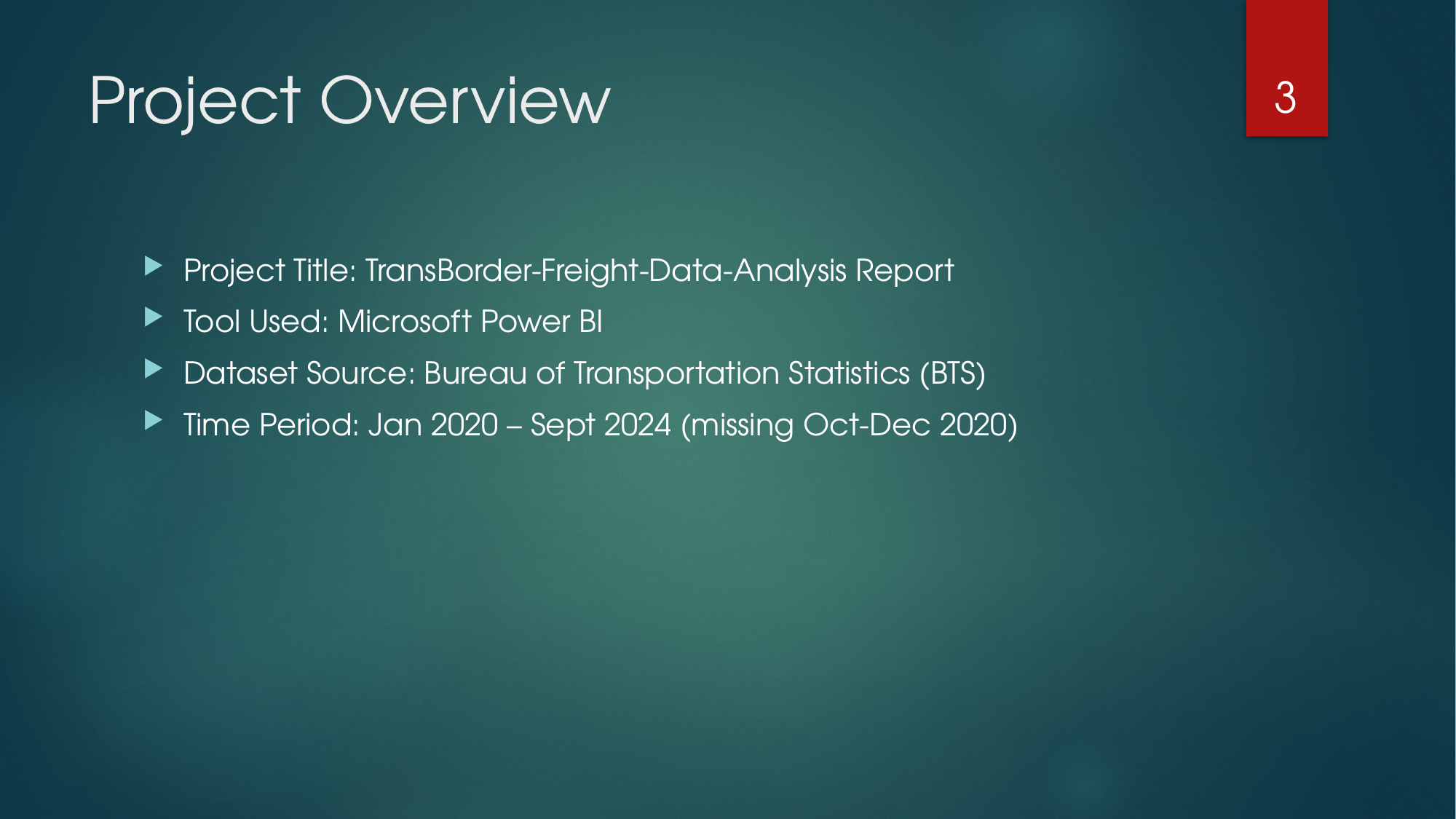

3
# Project Overview
Project Title: TransBorder-Freight-Data-Analysis Report
Tool Used: Microsoft Power BI
Dataset Source: Bureau of Transportation Statistics (BTS)
Time Period: Jan 2020 – Sept 2024 (missing Oct-Dec 2020)